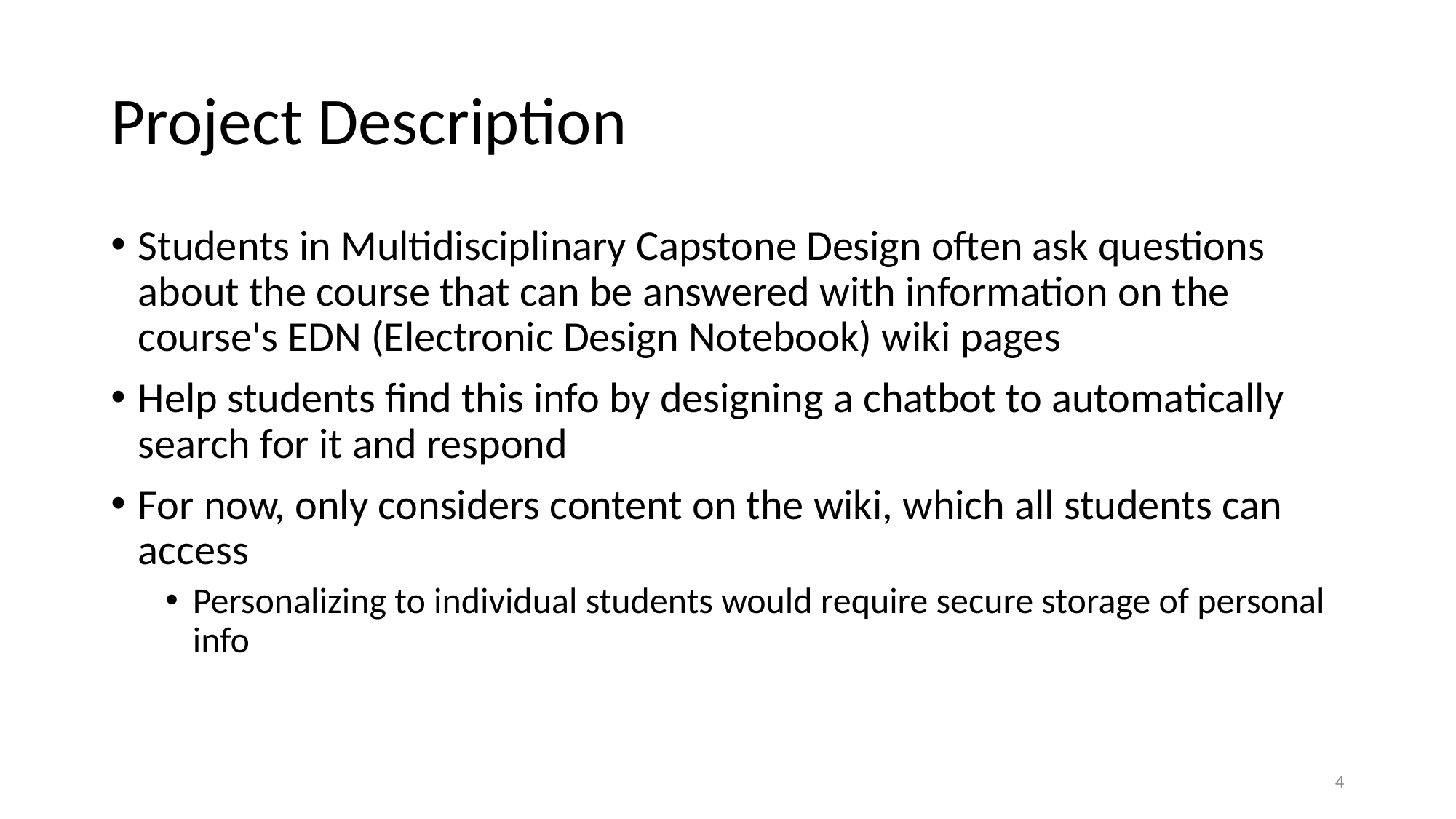

# Project Description
Students in Multidisciplinary Capstone Design often ask questions about the course that can be answered with information on the course's EDN (Electronic Design Notebook) wiki pages
Help students find this info by designing a chatbot to automatically search for it and respond
For now, only considers content on the wiki, which all students can access
Personalizing to individual students would require secure storage of personal info

4